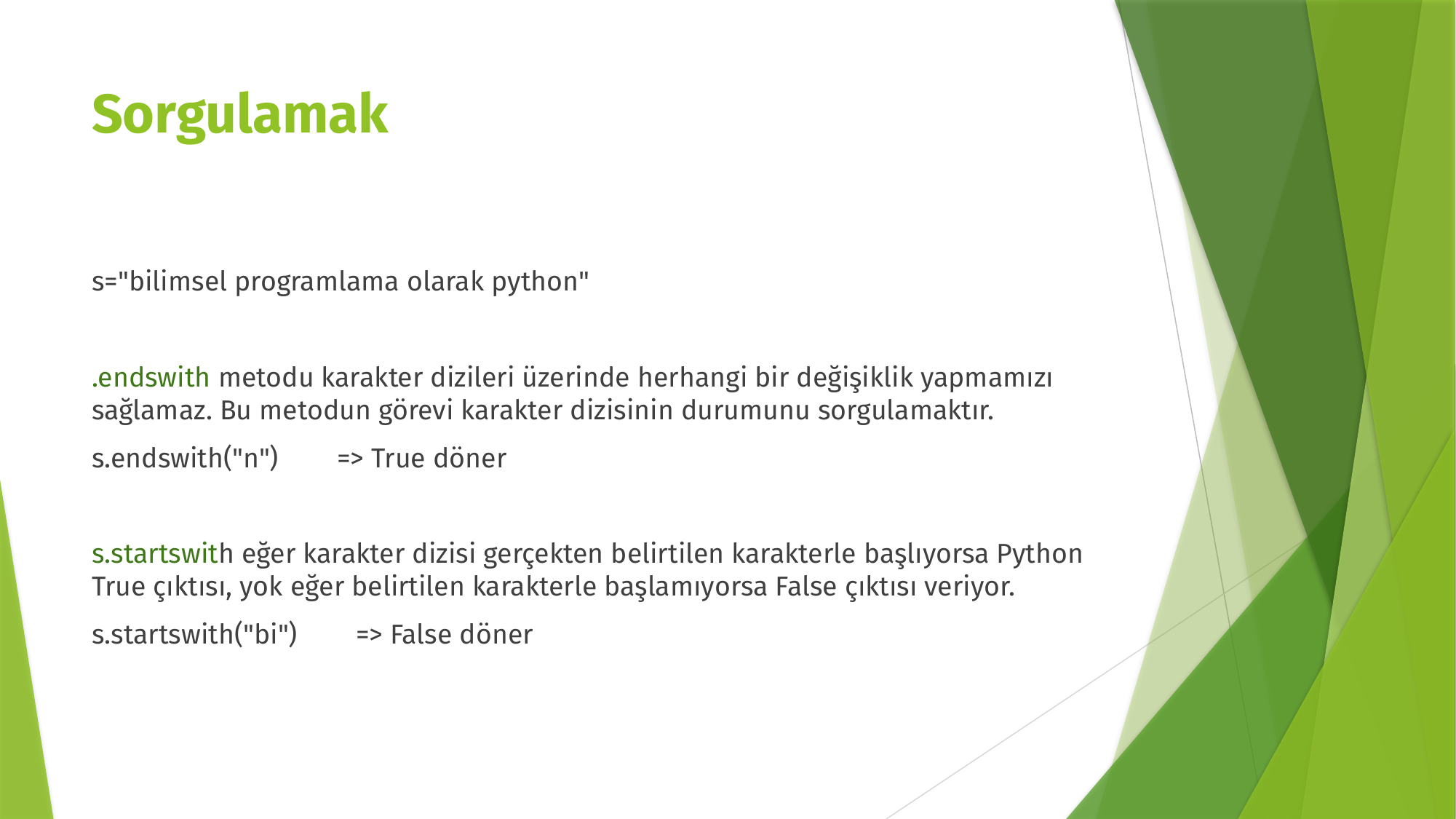

# Sorgulamak
s="bilimsel programlama olarak python"

.endswith metodu karakter dizileri üzerinde herhangi bir değişiklik yapmamızı sağlamaz. Bu metodun görevi karakter dizisinin durumunu sorgulamaktır.
s.endswith("n")        => True döner

s.startswith eğer karakter dizisi gerçekten belirtilen karakterle başlıyorsa Python True çıktısı, yok eğer belirtilen karakterle başlamıyorsa False çıktısı veriyor.
s.startswith("bi")        => False döner